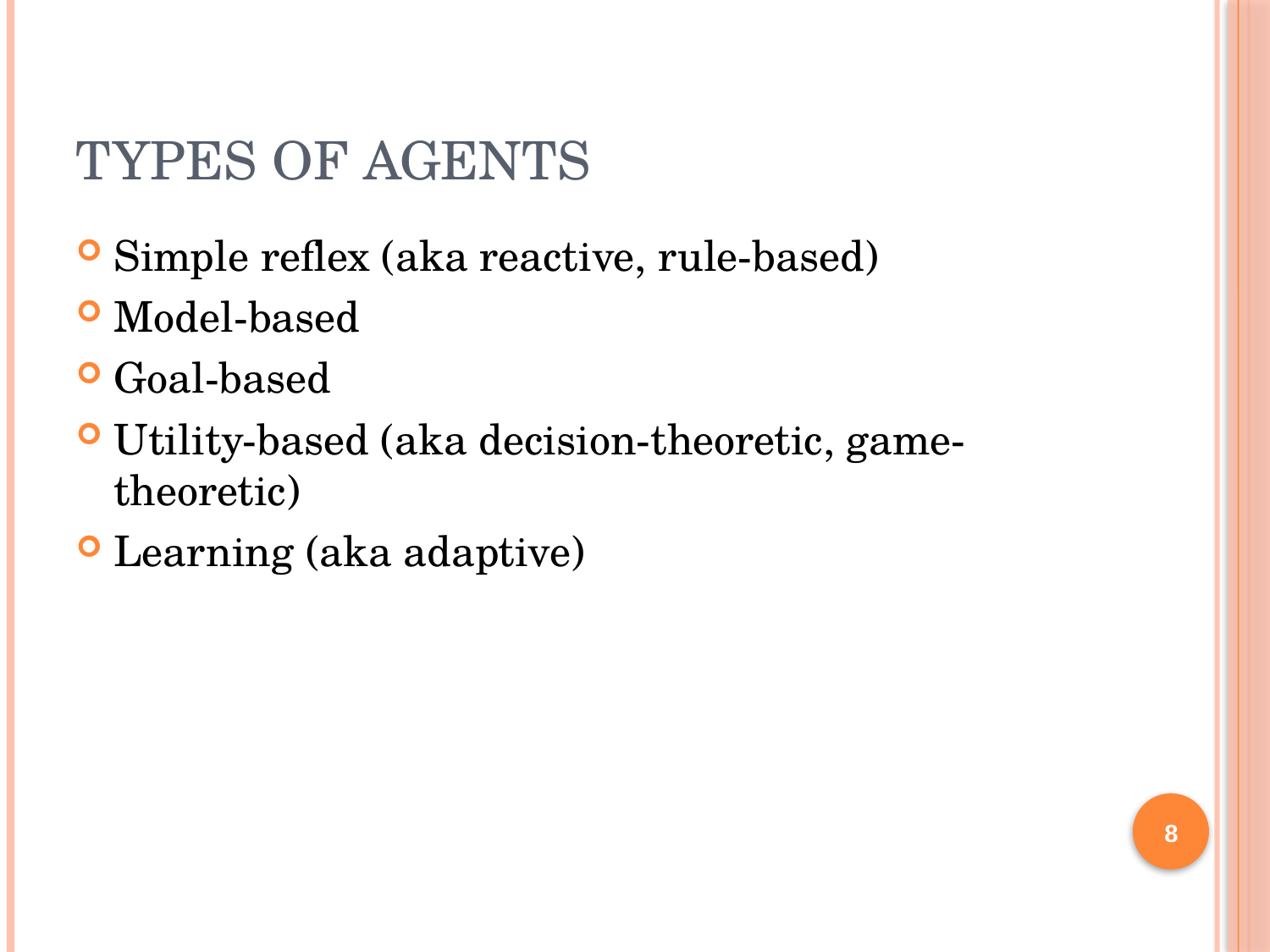

# Types of agents
Simple reflex (aka reactive, rule-based)
Model-based
Goal-based
Utility-based (aka decision-theoretic, game-theoretic)
Learning (aka adaptive)
8